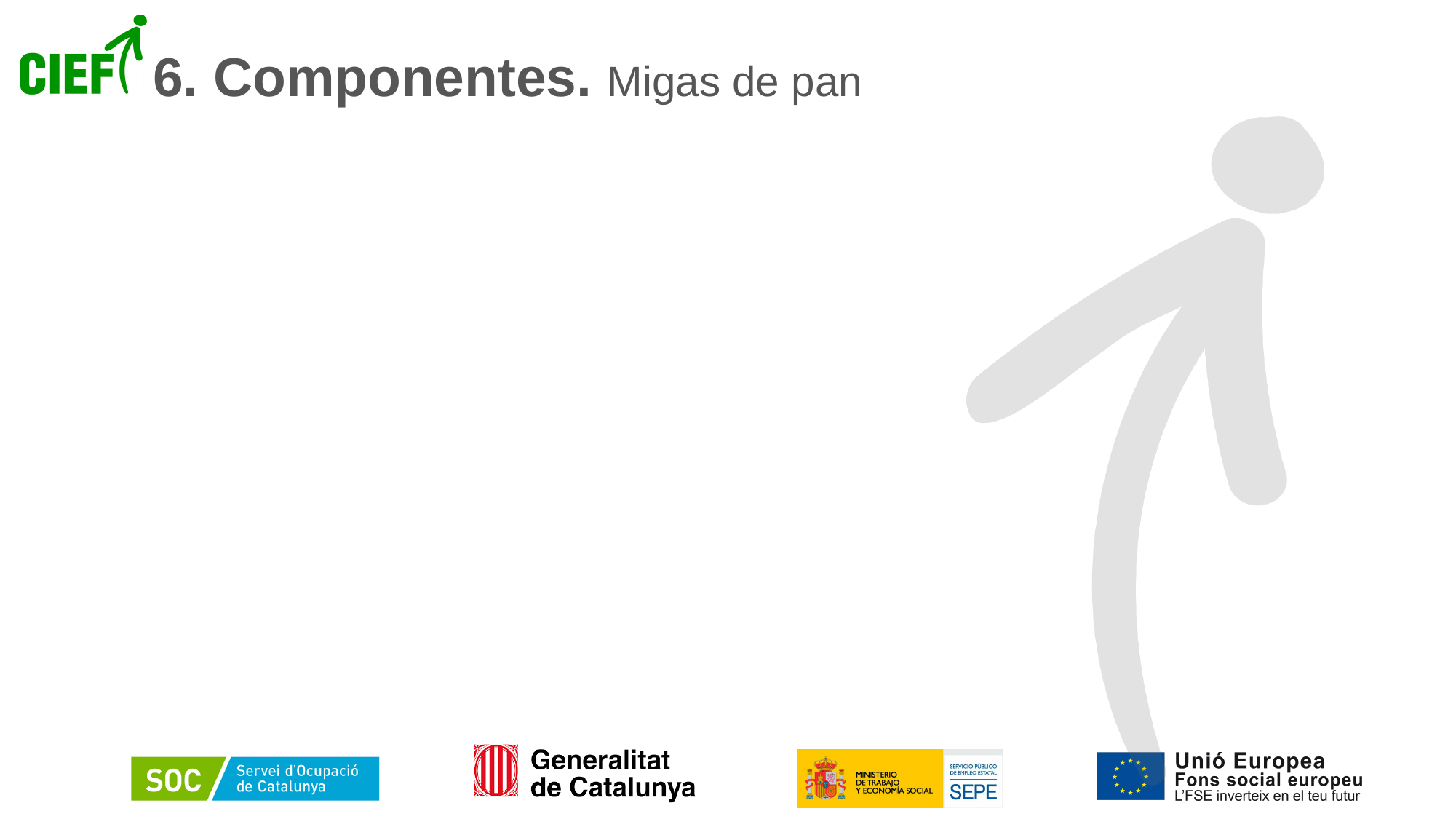

# 6. Componentes. Migas de pan

50